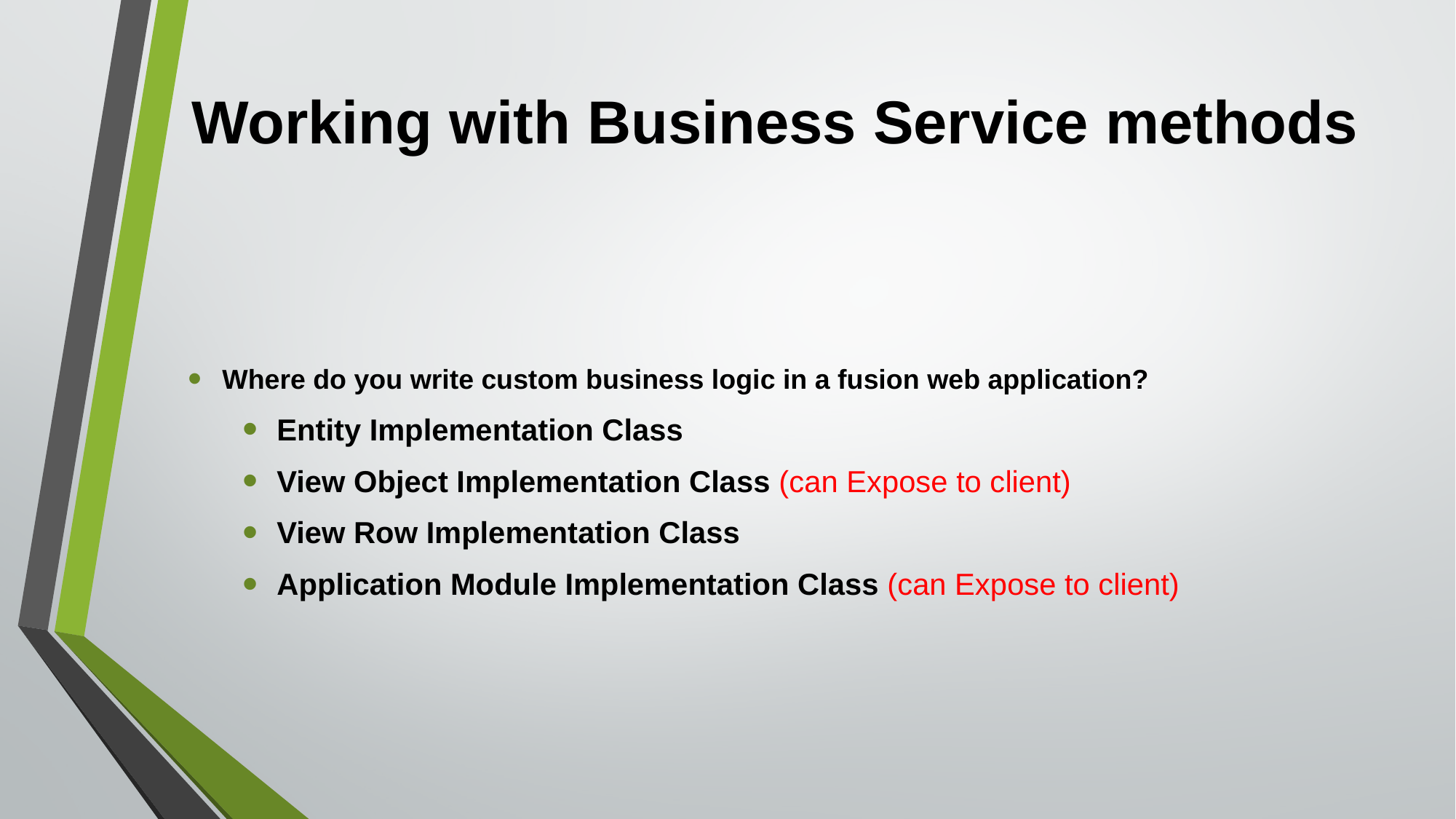

# Working with Business Service methods
Where do you write custom business logic in a fusion web application?
Entity Implementation Class
View Object Implementation Class (can Expose to client)
View Row Implementation Class
Application Module Implementation Class (can Expose to client)